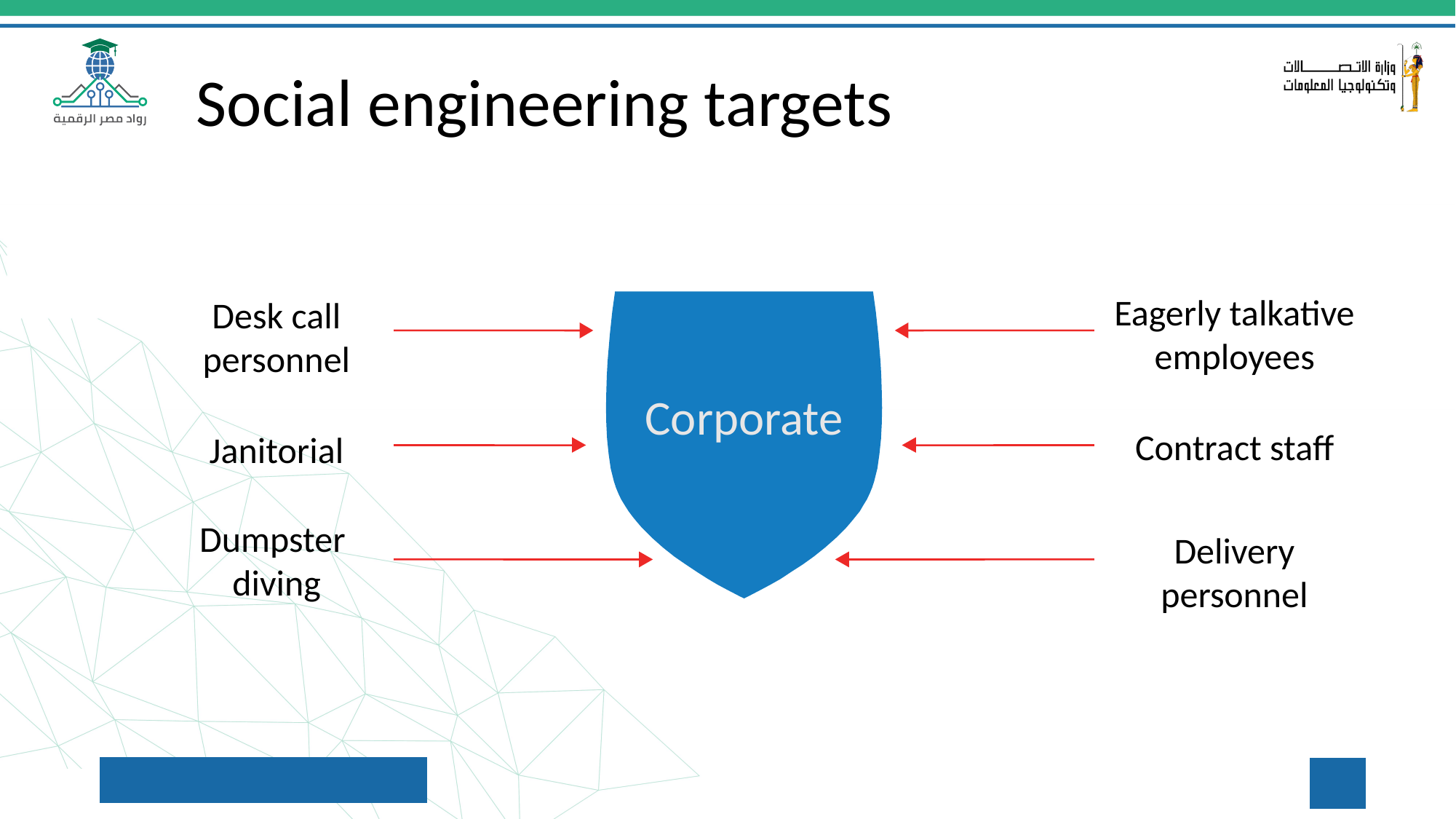

Social engineering targets
Eagerly talkative employees
Desk call
personnel

Corporate

Contract staff
Janitorial
Dumpster
diving
Delivery
personnel